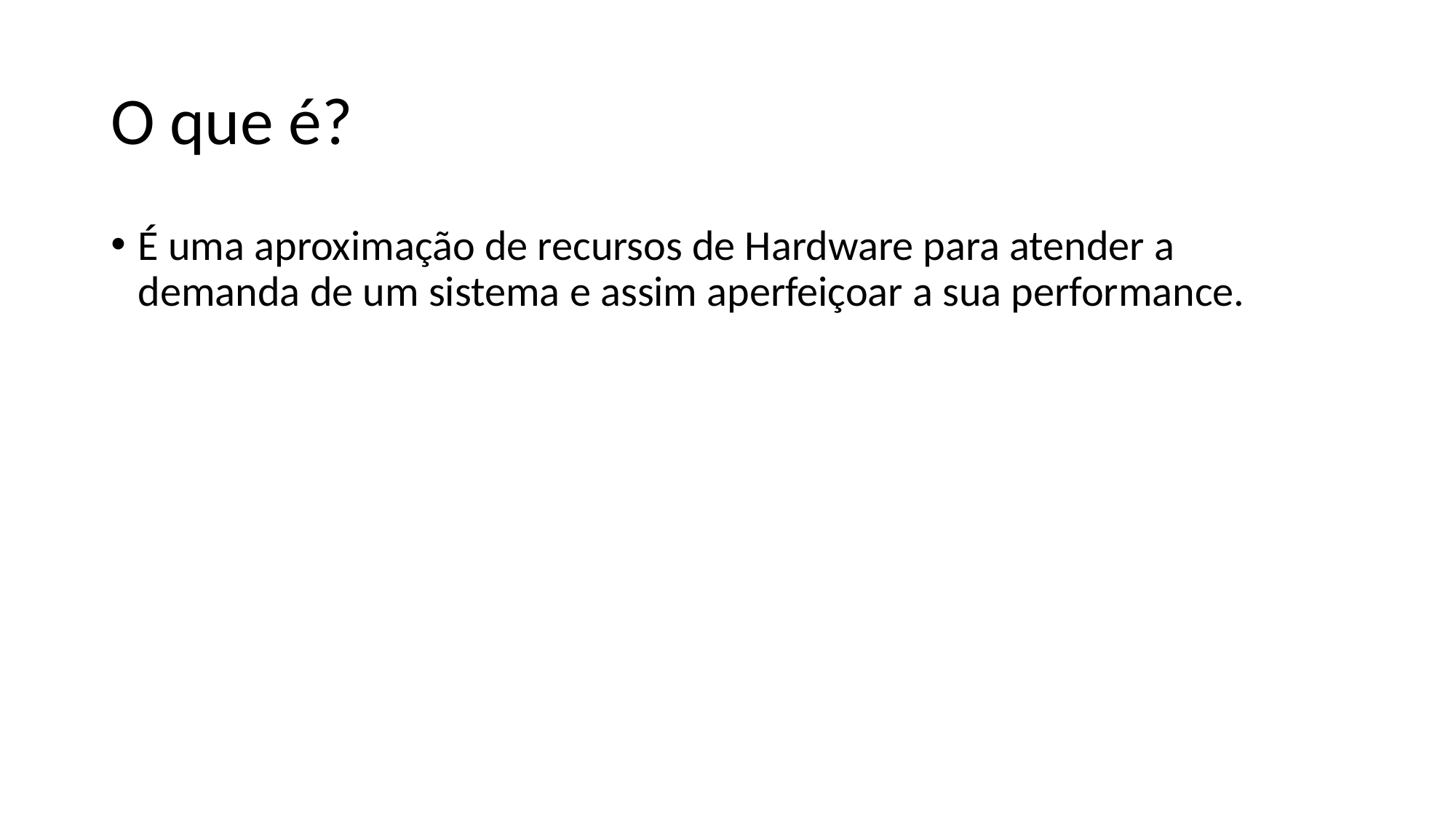

# O que é?
É uma aproximação de recursos de Hardware para atender a demanda de um sistema e assim aperfeiçoar a sua performance.